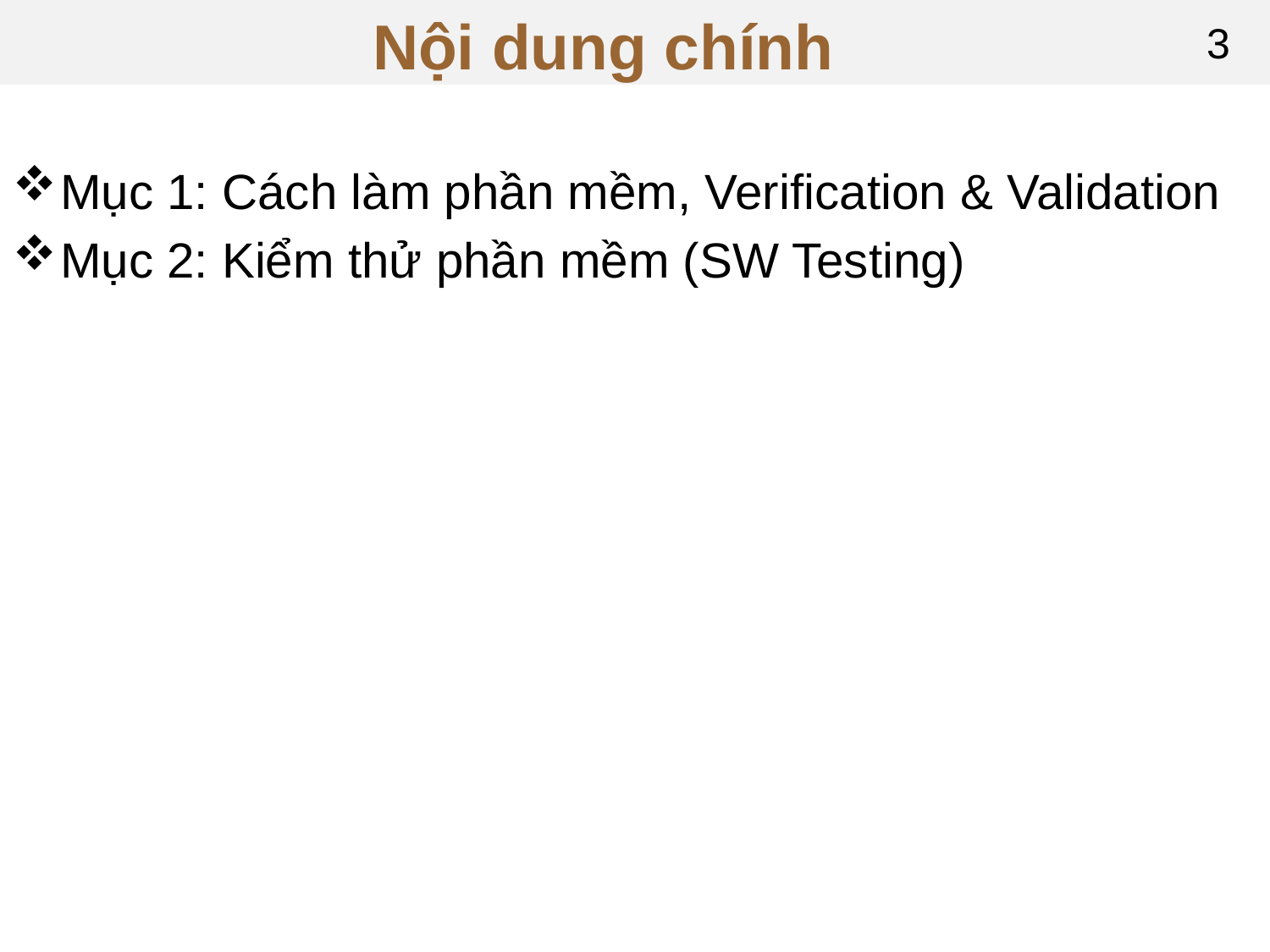

# Nội dung chính
3

Mục 1: Cách làm phần mềm, Verification & Validation
Mục 2: Kiểm thử phần mềm (SW Testing)